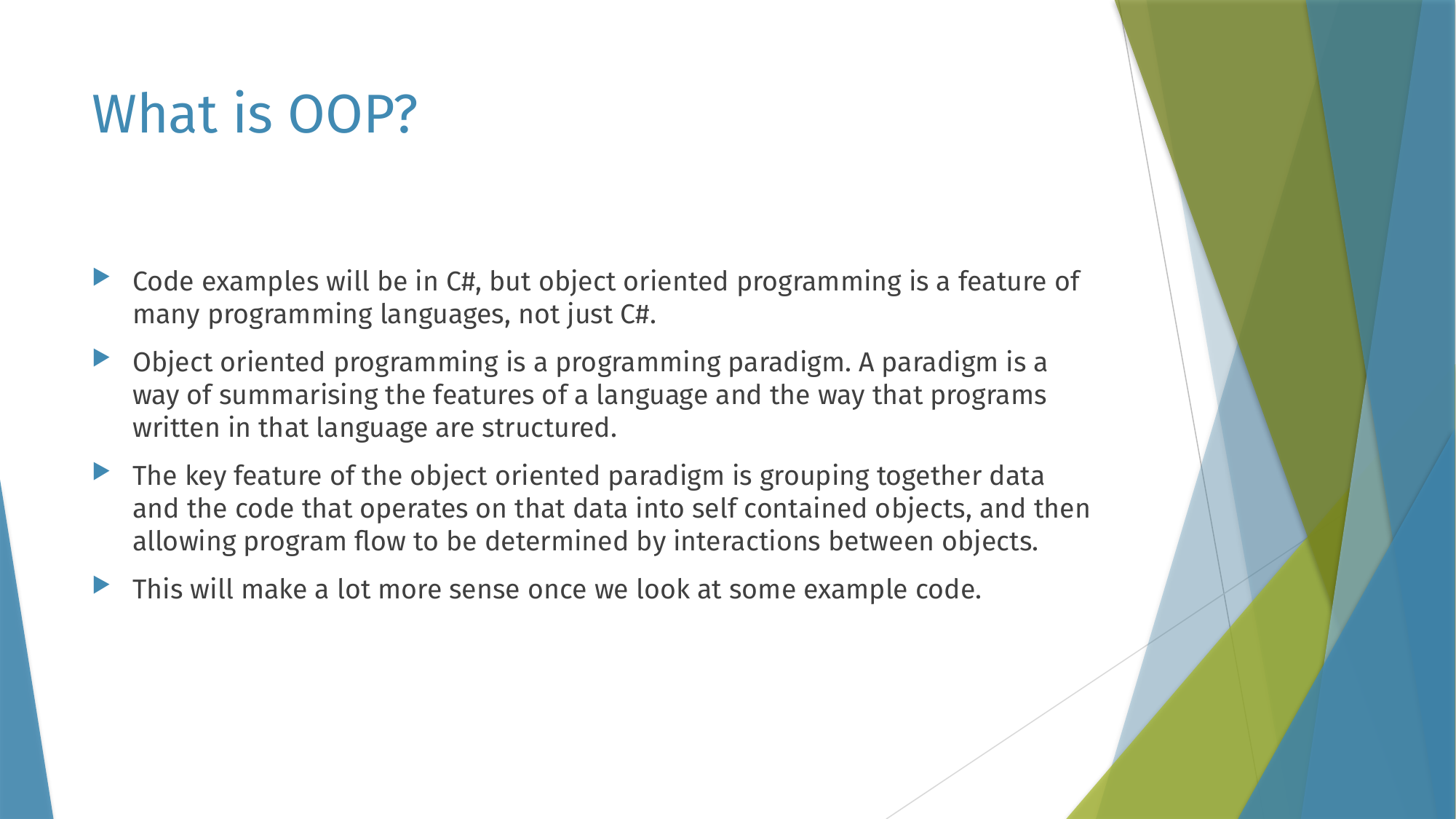

# What is OOP?
Code examples will be in C#, but object oriented programming is a feature of many programming languages, not just C#.
Object oriented programming is a programming paradigm. A paradigm is a way of summarising the features of a language and the way that programs written in that language are structured.
The key feature of the object oriented paradigm is grouping together data and the code that operates on that data into self contained objects, and then allowing program flow to be determined by interactions between objects.
This will make a lot more sense once we look at some example code.